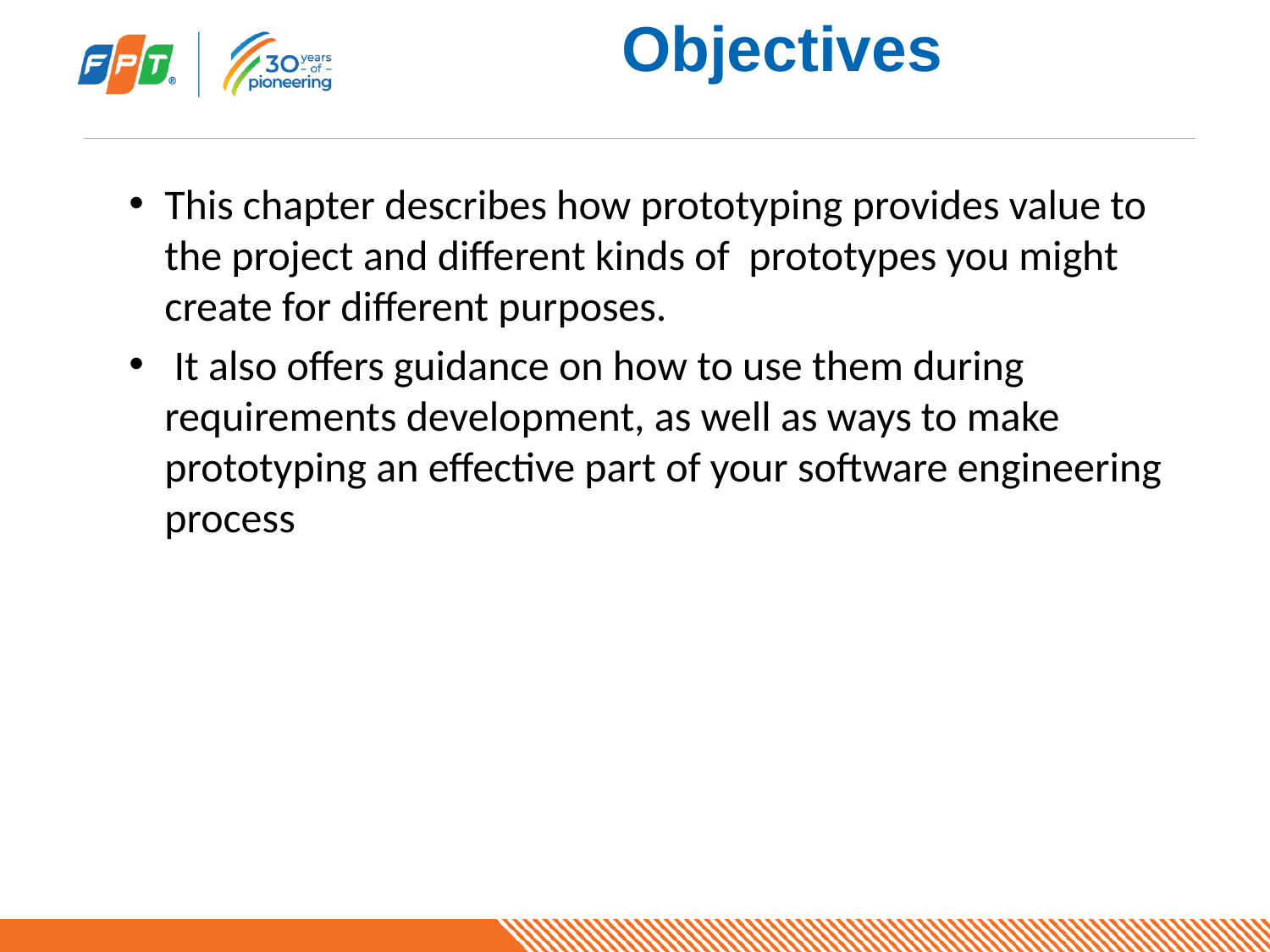

# Objectives
This chapter describes how prototyping provides value to the project and different kinds of  prototypes you might create for different purposes.
 It also offers guidance on how to use them during requirements development, as well as ways to make prototyping an effective part of your software engineering process